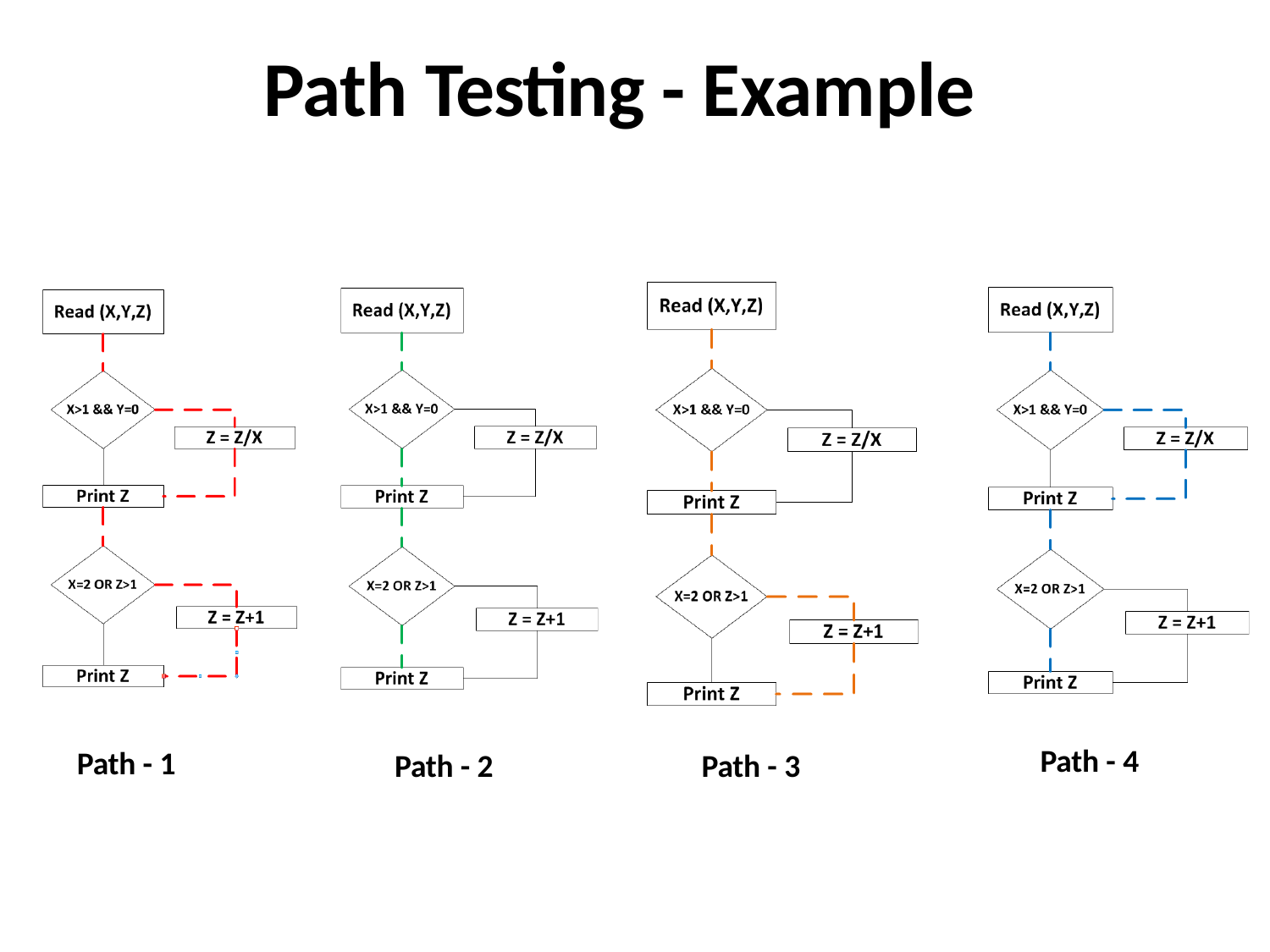

# Path Testing - Example

Path - 4
Path - 1
Path - 2
Path - 3